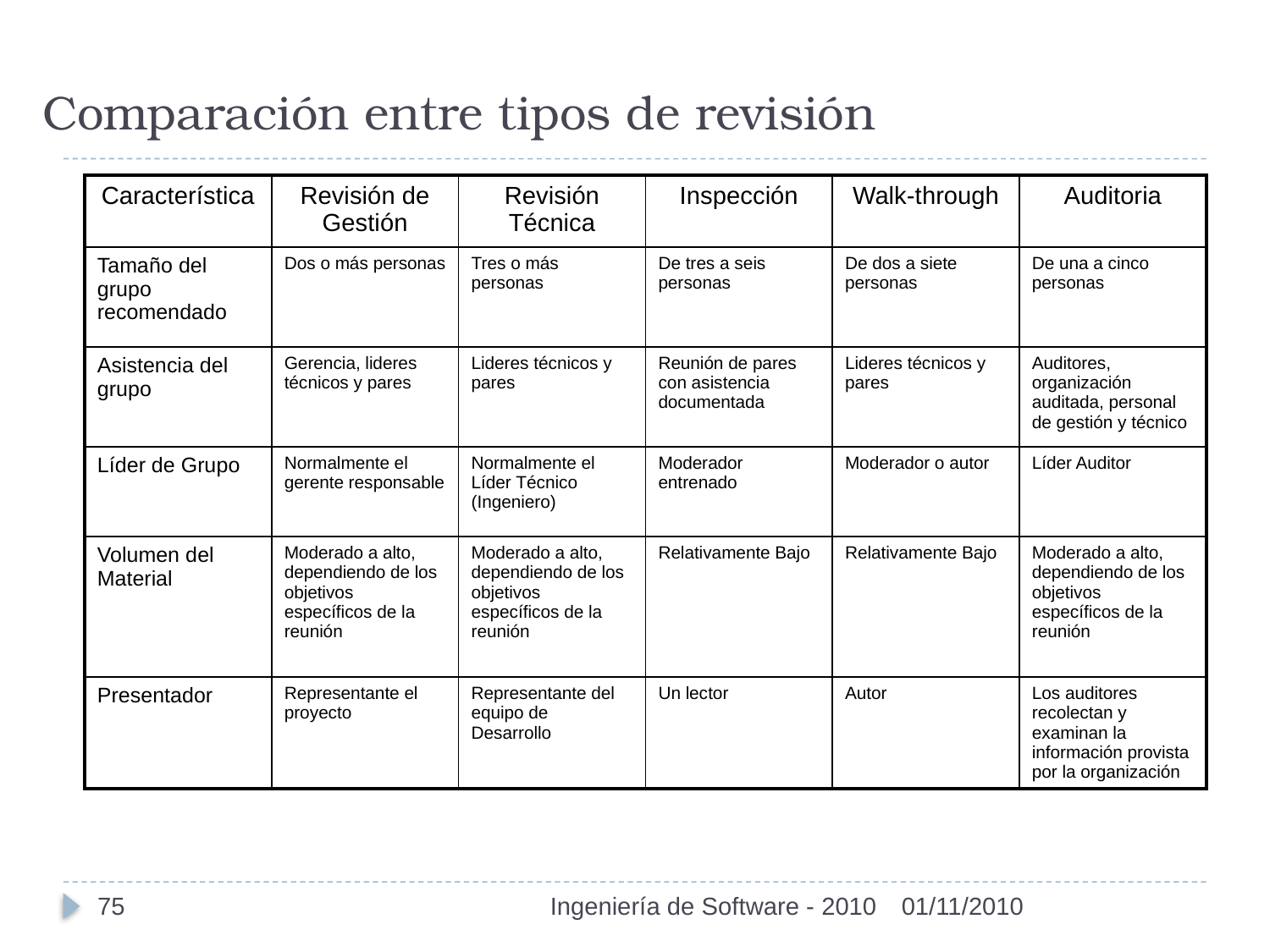

# Comparación entre tipos de revisión
| Característica | Revisión de Gestión | Revisión Técnica | Inspección | Walk-through | Auditoria |
| --- | --- | --- | --- | --- | --- |
| Tamaño del grupo recomendado | Dos o más personas | Tres o más personas | De tres a seis personas | De dos a siete personas | De una a cinco personas |
| Asistencia del grupo | Gerencia, lideres técnicos y pares | Lideres técnicos y pares | Reunión de pares con asistencia documentada | Lideres técnicos y pares | Auditores, organización auditada, personal de gestión y técnico |
| Líder de Grupo | Normalmente el gerente responsable | Normalmente el Líder Técnico (Ingeniero) | Moderador entrenado | Moderador o autor | Líder Auditor |
| Volumen del Material | Moderado a alto, dependiendo de los objetivos específicos de la reunión | Moderado a alto, dependiendo de los objetivos específicos de la reunión | Relativamente Bajo | Relativamente Bajo | Moderado a alto, dependiendo de los objetivos específicos de la reunión |
| Presentador | Representante el proyecto | Representante del equipo de Desarrollo | Un lector | Autor | Los auditores recolectan y examinan la información provista por la organización |
75
Ingeniería de Software - 2010
01/11/2010